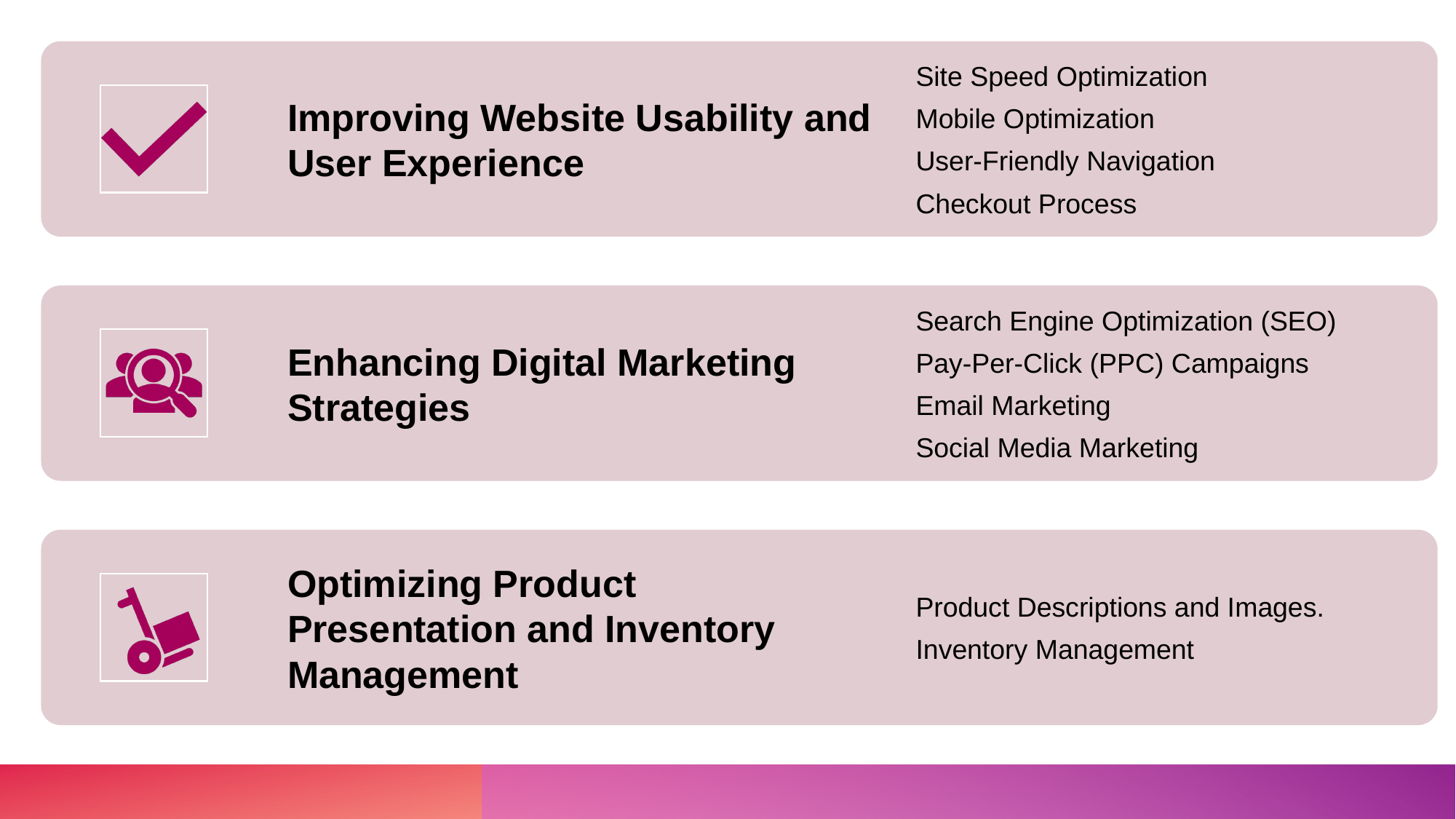

Improving Website Usability and User Experience
Site Speed Optimization
Mobile Optimization
User-Friendly Navigation
Checkout Process
Enhancing Digital Marketing Strategies
Search Engine Optimization (SEO)
Pay-Per-Click (PPC) Campaigns
Email Marketing
Social Media Marketing
Optimizing Product Presentation and Inventory Management
Product Descriptions and Images.
Inventory Management